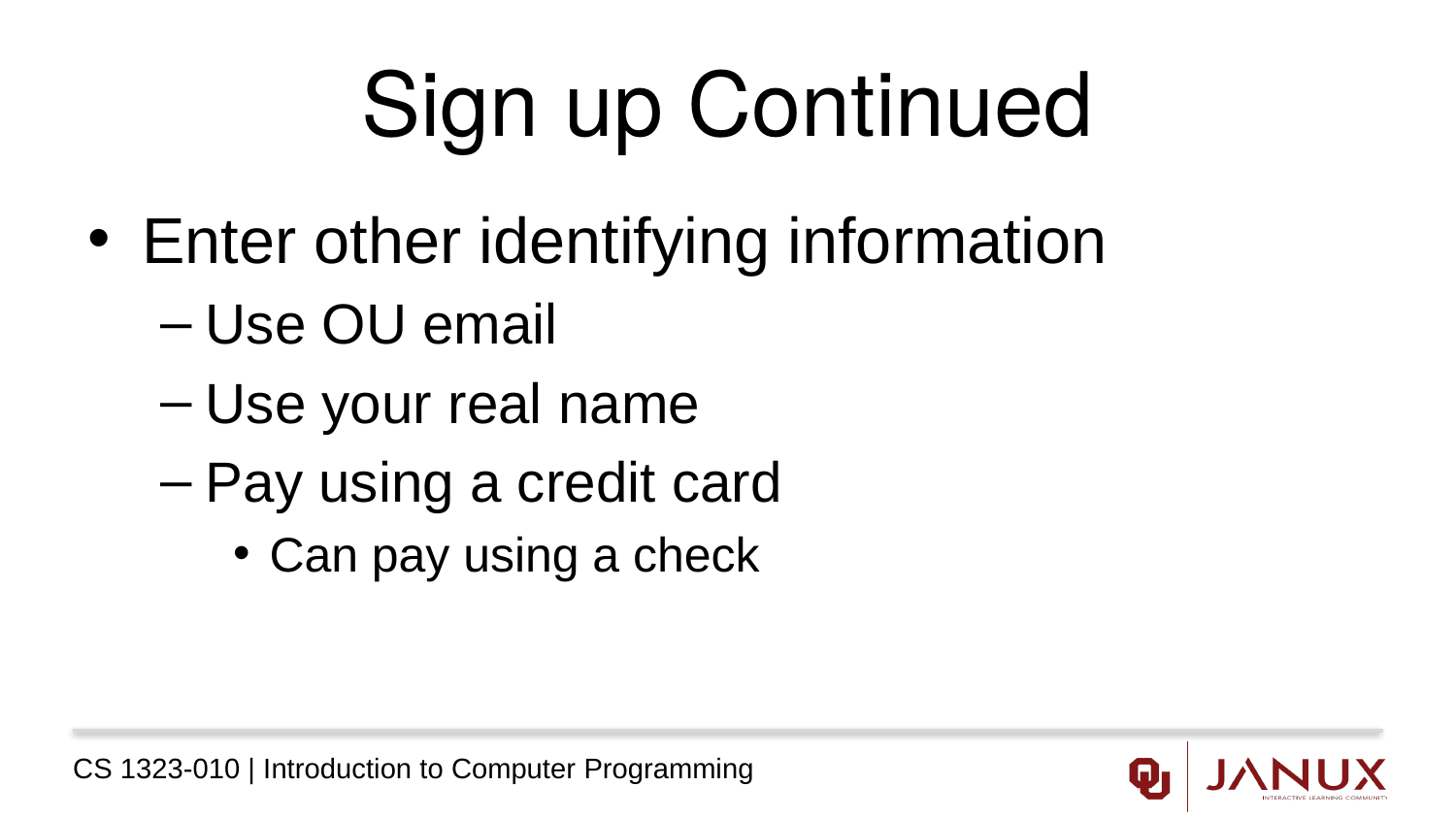

# Sign up Continued
Enter other identifying information
Use OU email
Use your real name
Pay using a credit card
Can pay using a check